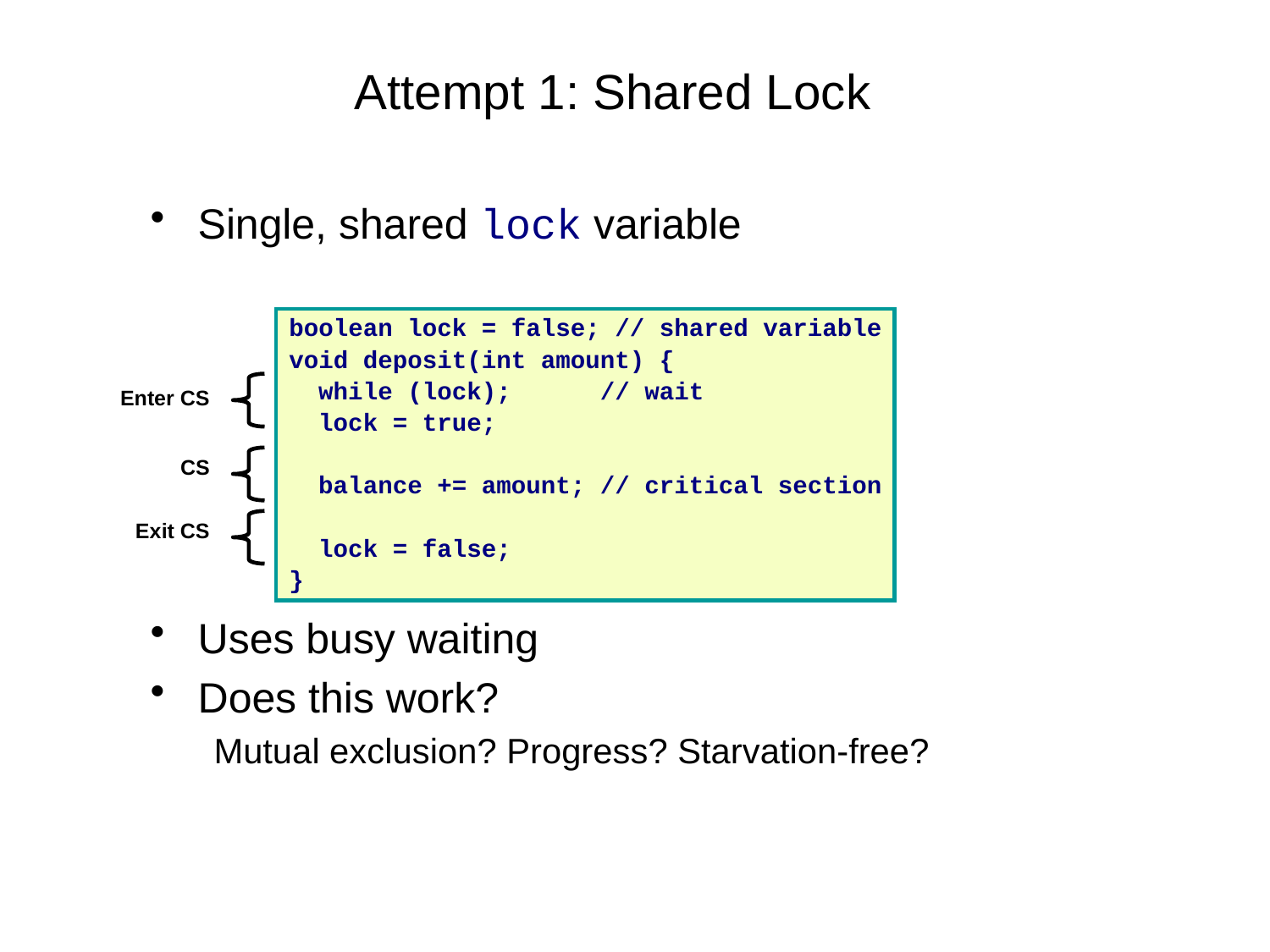

# Attempt 1: Shared Lock
Single, shared lock variable

Uses busy waiting
Does this work?
Mutual exclusion? Progress? Starvation-free?
boolean lock = false; // shared variable
void deposit(int amount) {
  while (lock);      // wait
  lock = true;

  balance += amount; // critical section

  lock = false;
}

Enter CS
CS

Exit CS